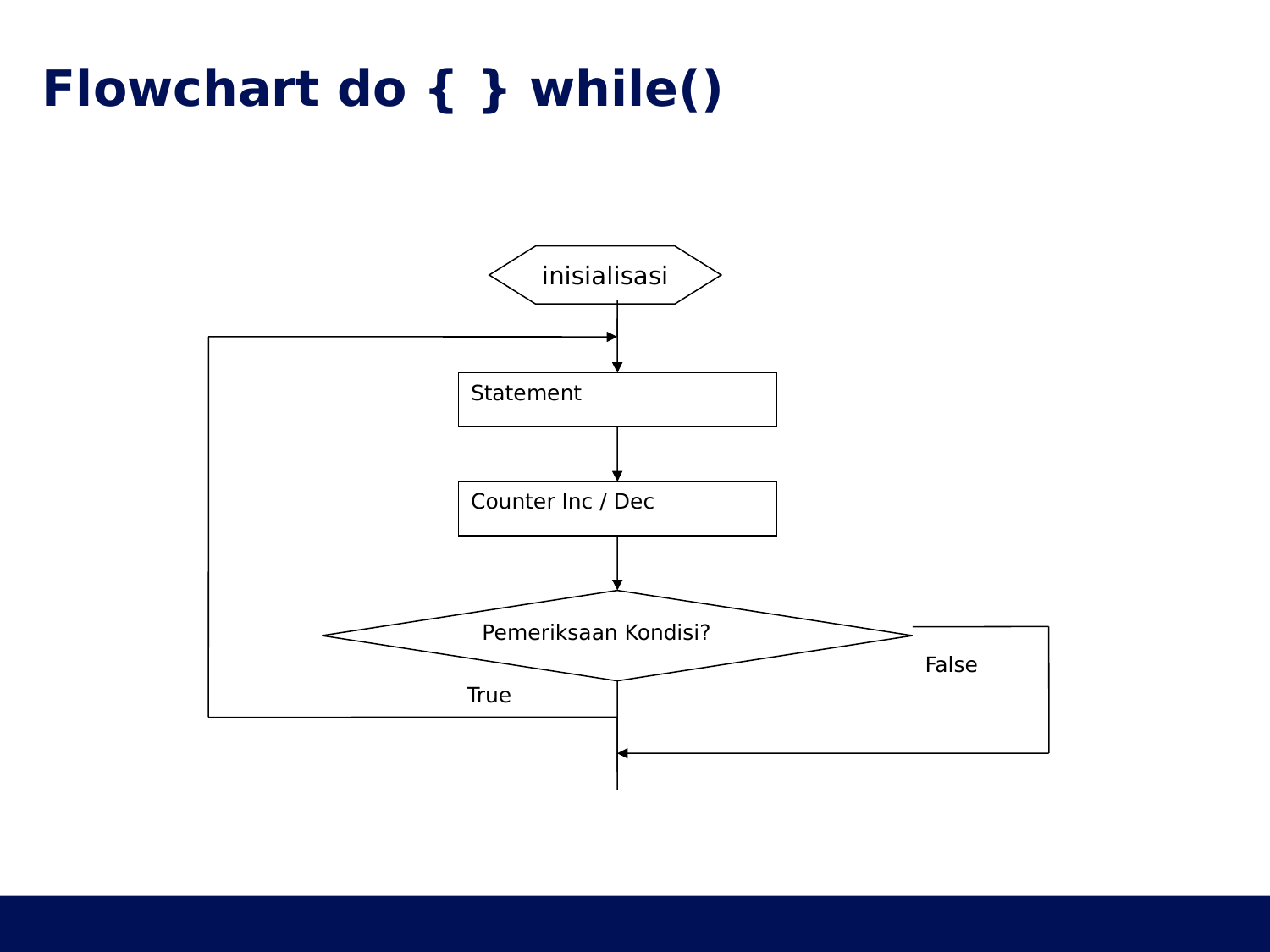

# Flowchart do { } while()

Statement

Counter Inc / Dec

Pemeriksaan Kondisi?

False

inisialisasi
True